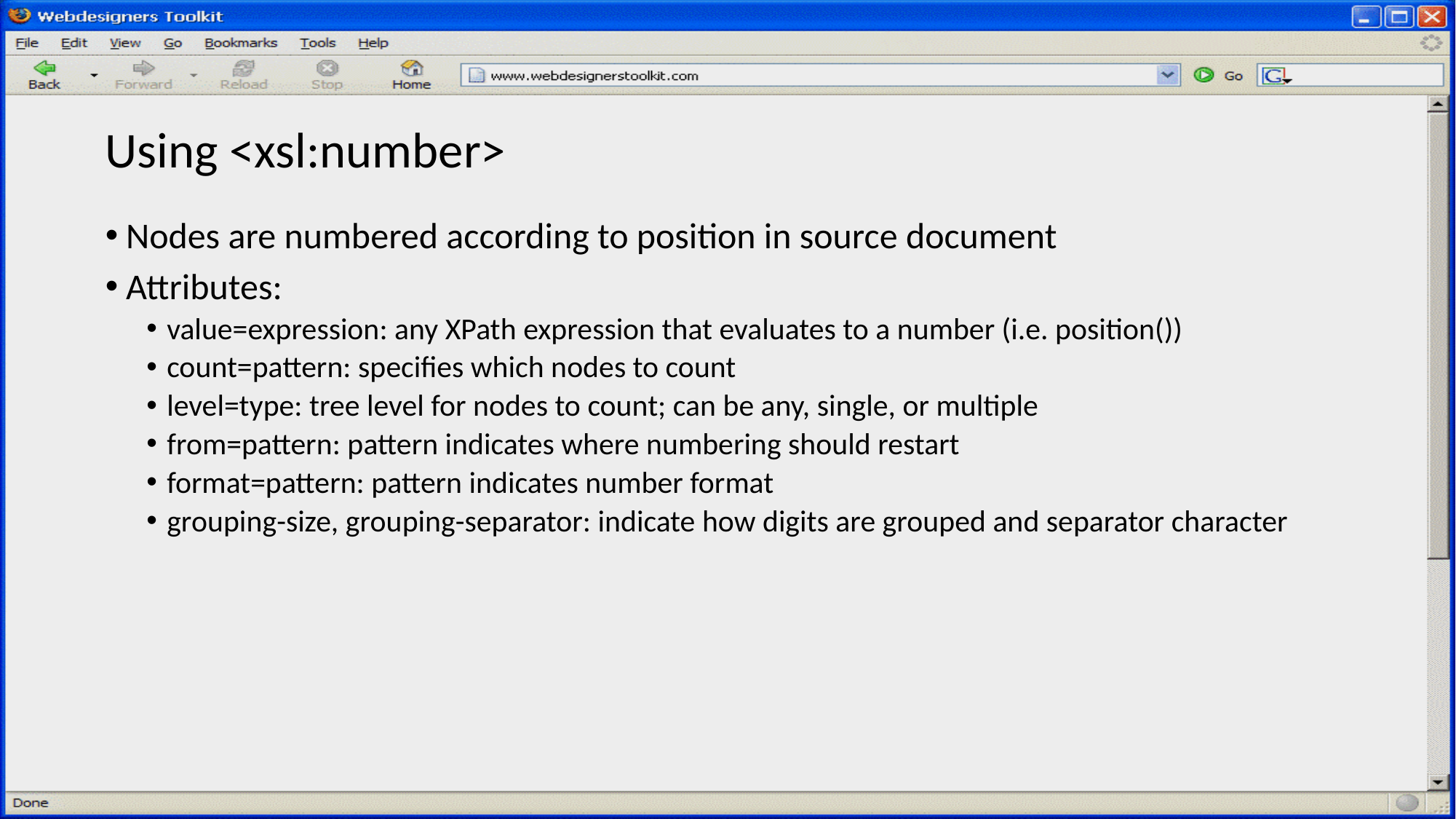

# Using <xsl:number>
Nodes are numbered according to position in source document
Attributes:
value=expression: any XPath expression that evaluates to a number (i.e. position())
count=pattern: specifies which nodes to count
level=type: tree level for nodes to count; can be any, single, or multiple
from=pattern: pattern indicates where numbering should restart
format=pattern: pattern indicates number format
grouping-size, grouping-separator: indicate how digits are grouped and separator character